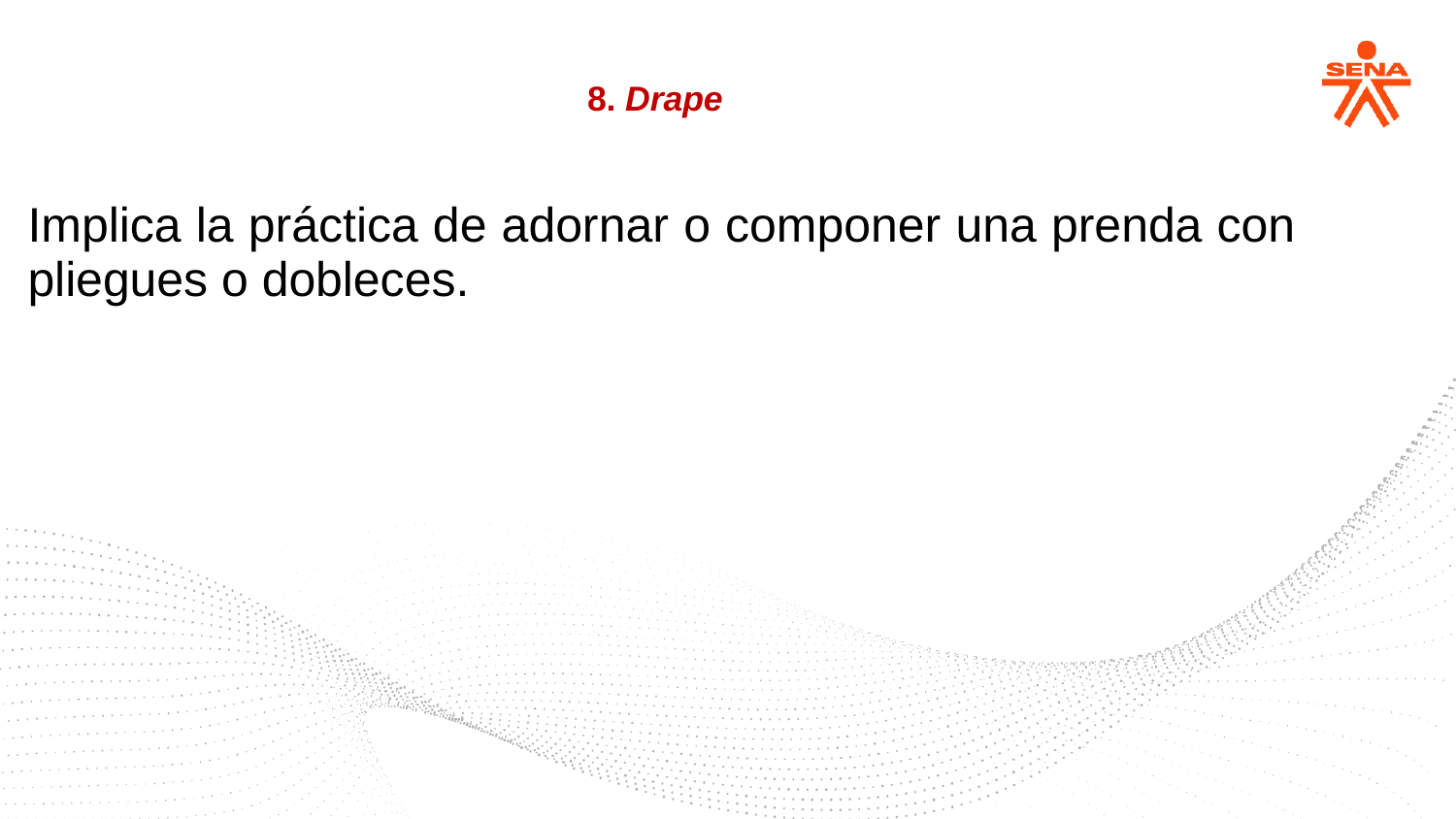

8. Drape
Implica la práctica de adornar o componer una prenda con pliegues o dobleces.